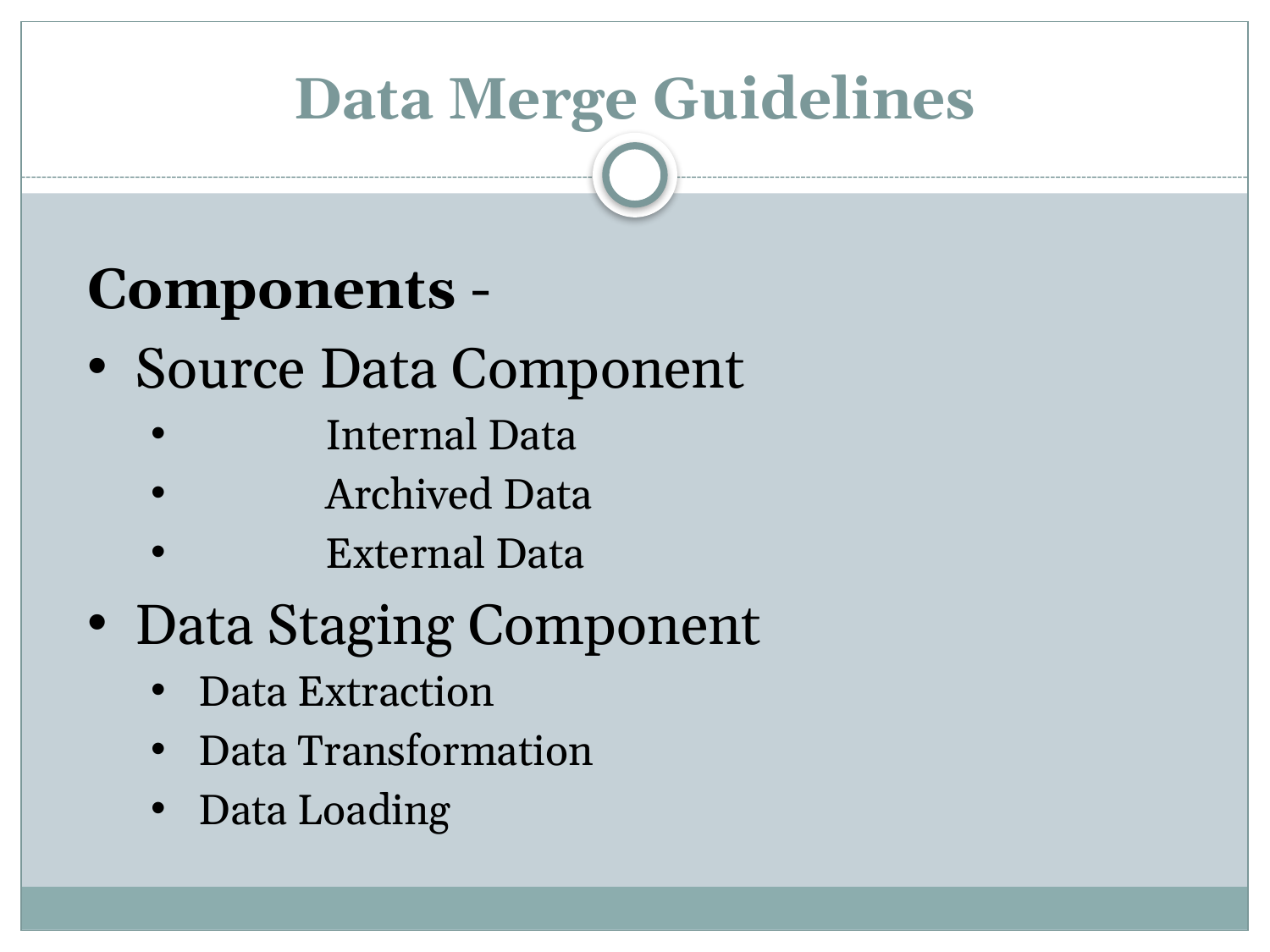

# Data Merge Guidelines
Components -
Source Data Component
 	Internal Data
	Archived Data
	External Data
Data Staging Component
Data Extraction
Data Transformation
Data Loading